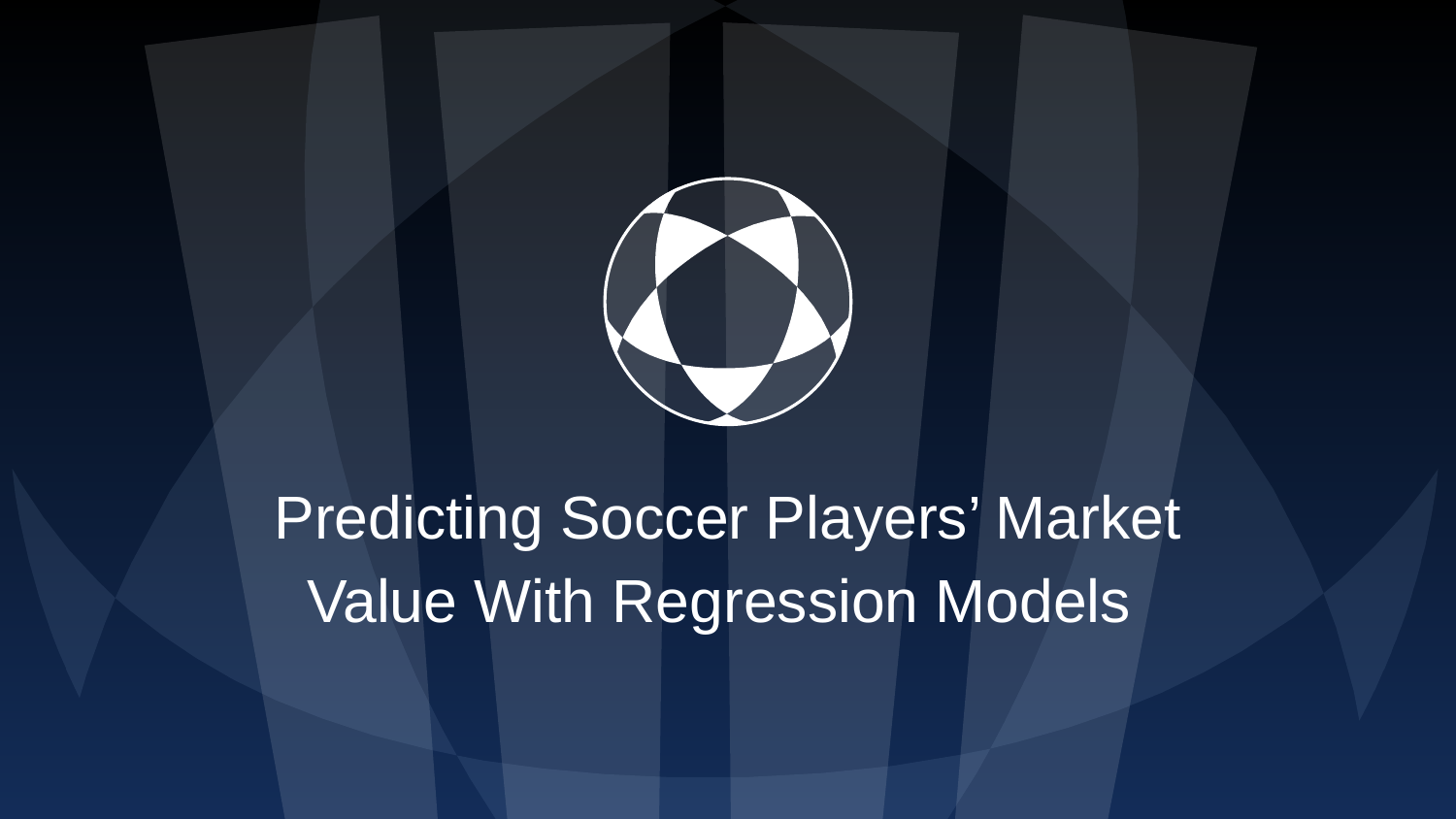

# Predicting Soccer Players’ Market Value With Regression Models